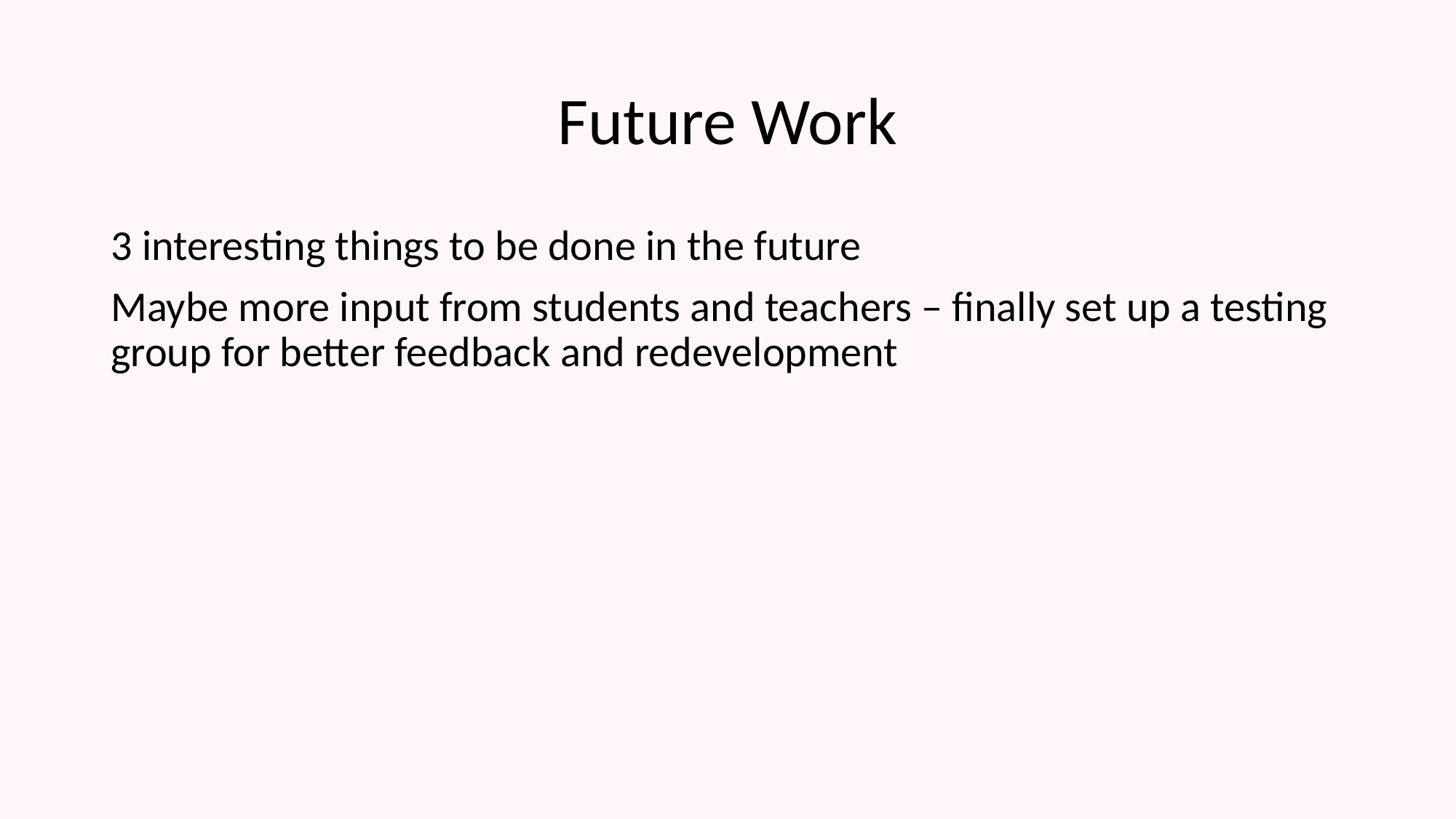

# Future Work
3 interesting things to be done in the future
Maybe more input from students and teachers – finally set up a testing group for better feedback and redevelopment